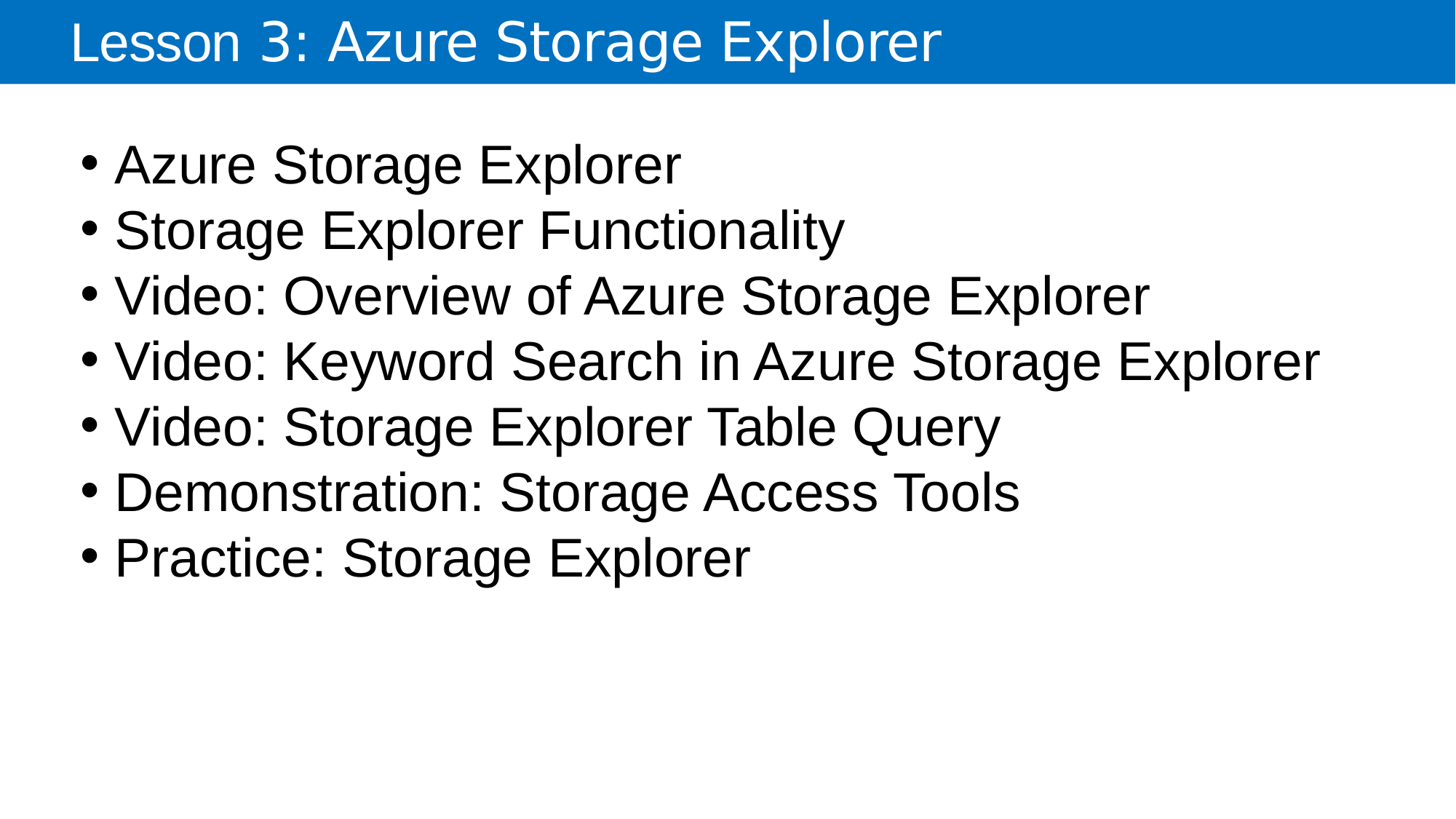

Lesson 3: Azure Storage Explorer
Azure Storage Explorer
Storage Explorer Functionality
Video: Overview of Azure Storage Explorer
Video: Keyword Search in Azure Storage Explorer
Video: Storage Explorer Table Query
Demonstration: Storage Access Tools
Practice: Storage Explorer